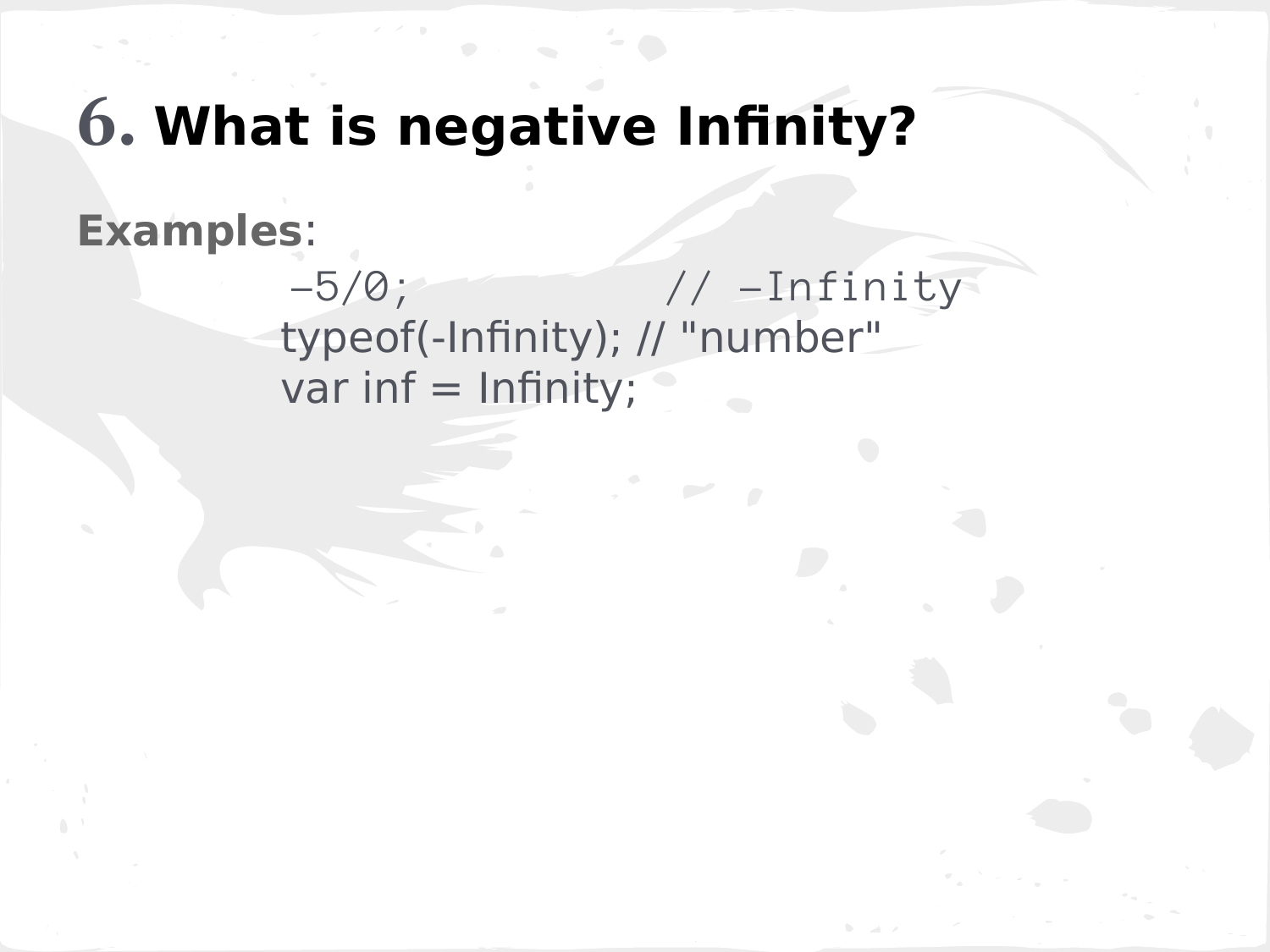

6. What is negative Infinity?

Examples:
 -5/0;          // -Infinity
 typeof(-Infinity); // "number"
 var inf = Infinity;